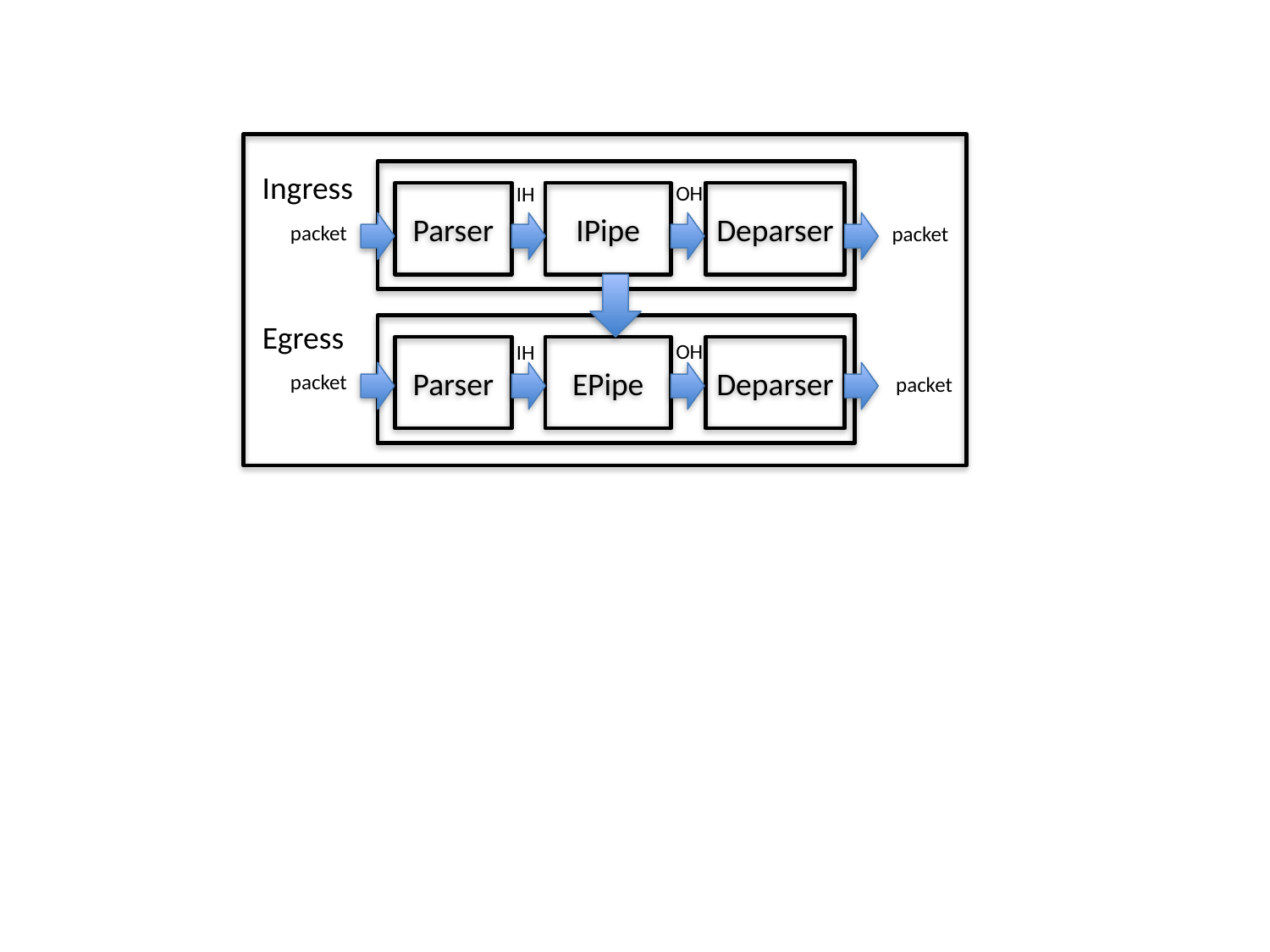

Ingress

OH
IH
Parser
IPipe
Deparser

packet
packet

Egress

OH
IH
Parser
EPipe
Deparser
packet

packet